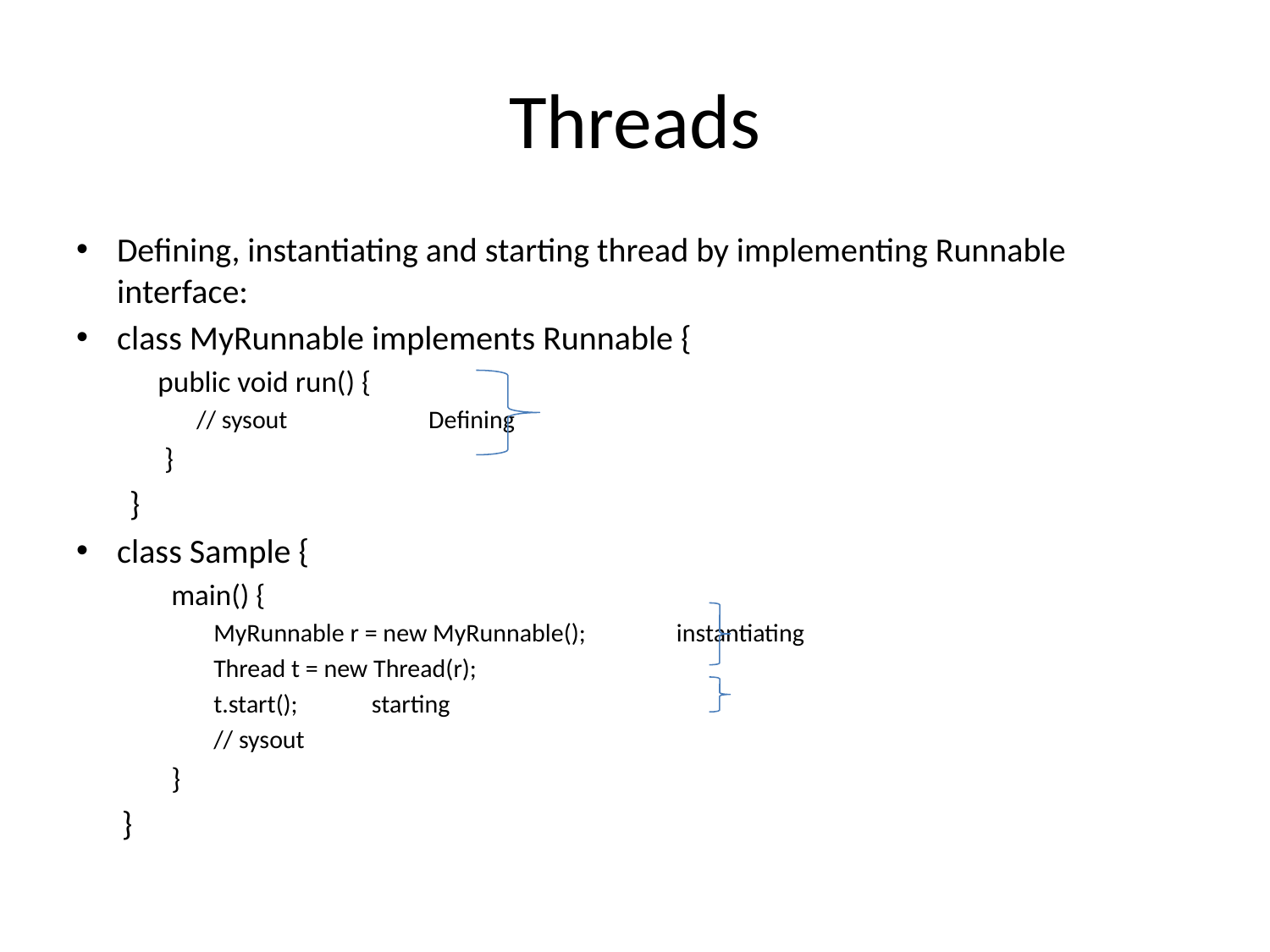

# Threads
Defining, instantiating and starting thread by implementing Runnable interface:
class MyRunnable implements Runnable {
    public void run() {
  // sysout		                Defining
     }
       }
class Sample {
      main() {
     MyRunnable r = new MyRunnable();	      instantiating
     Thread t = new Thread(r);
     t.start(); 			      starting
     // sysout
      }
      }